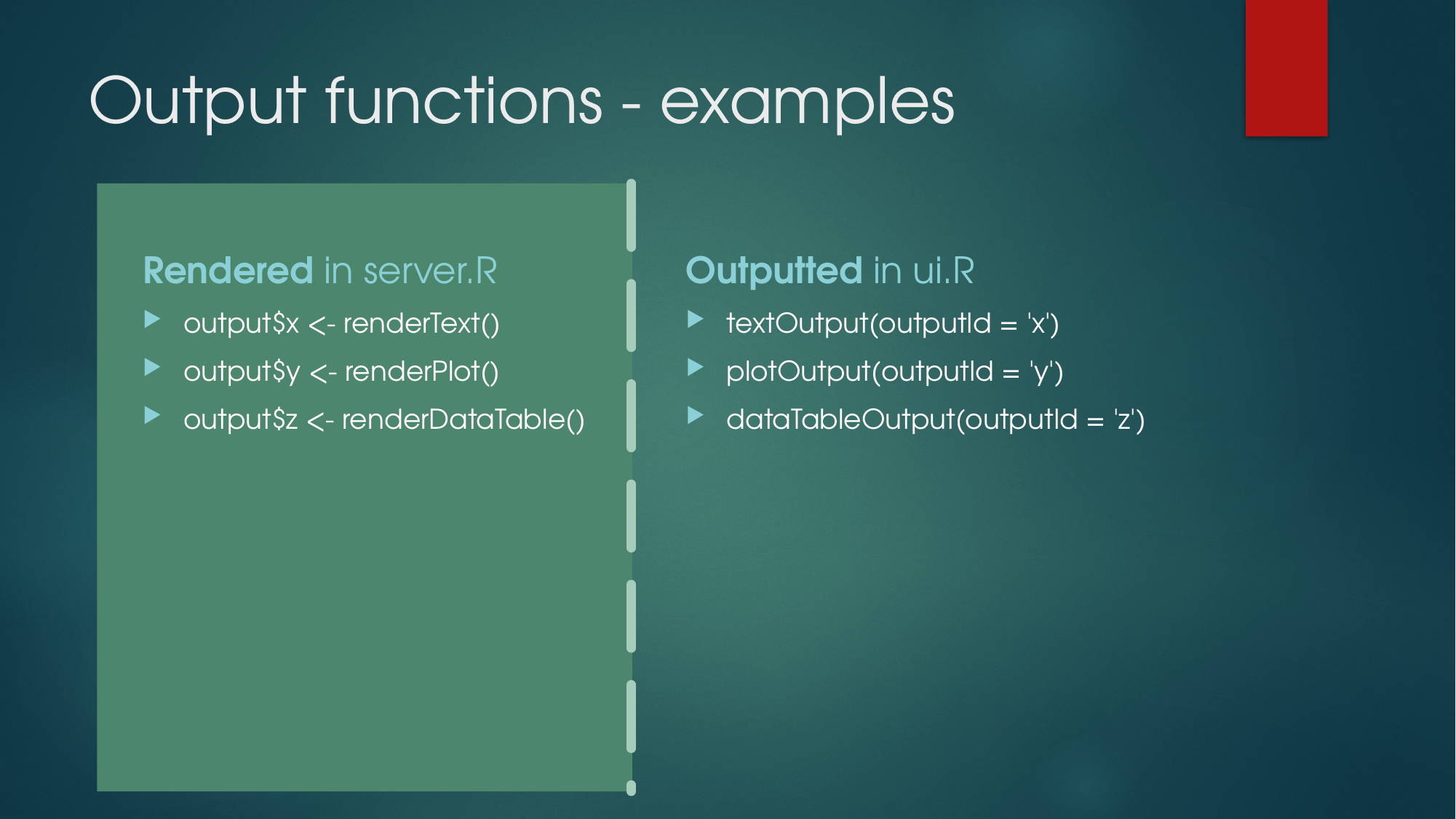

# Output functions - examples

Rendered in server.R
Outputted in ui.R
output$x <- renderText()
output$y <- renderPlot()
output$z <- renderDataTable()
textOutput(outputId = 'x')
plotOutput(outputId = 'y')
dataTableOutput(outputId = 'z')